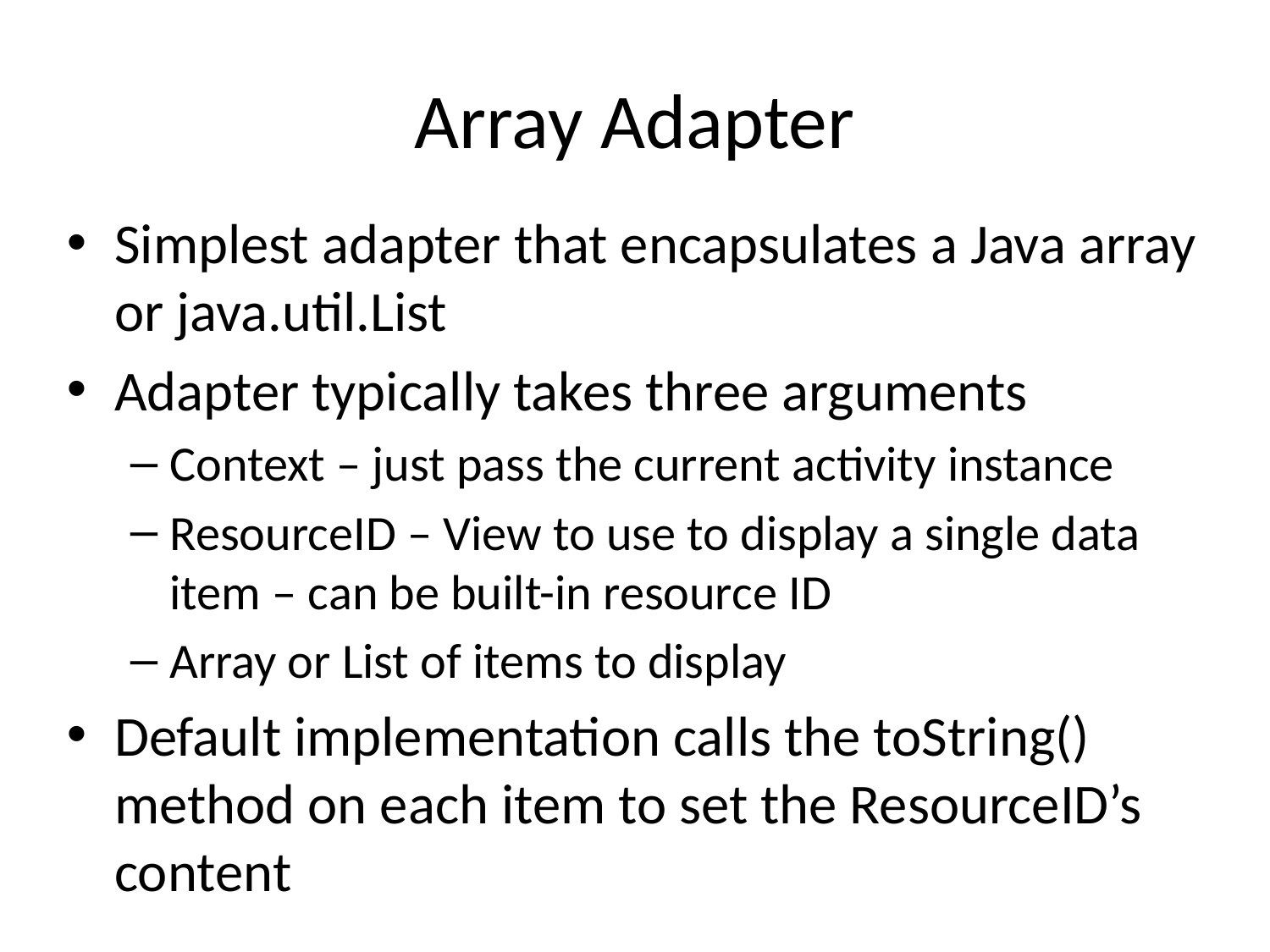

# Array Adapter
Simplest adapter that encapsulates a Java array or java.util.List
Adapter typically takes three arguments
Context – just pass the current activity instance
ResourceID – View to use to display a single data item – can be built-in resource ID
Array or List of items to display
Default implementation calls the toString() method on each item to set the ResourceID’s content